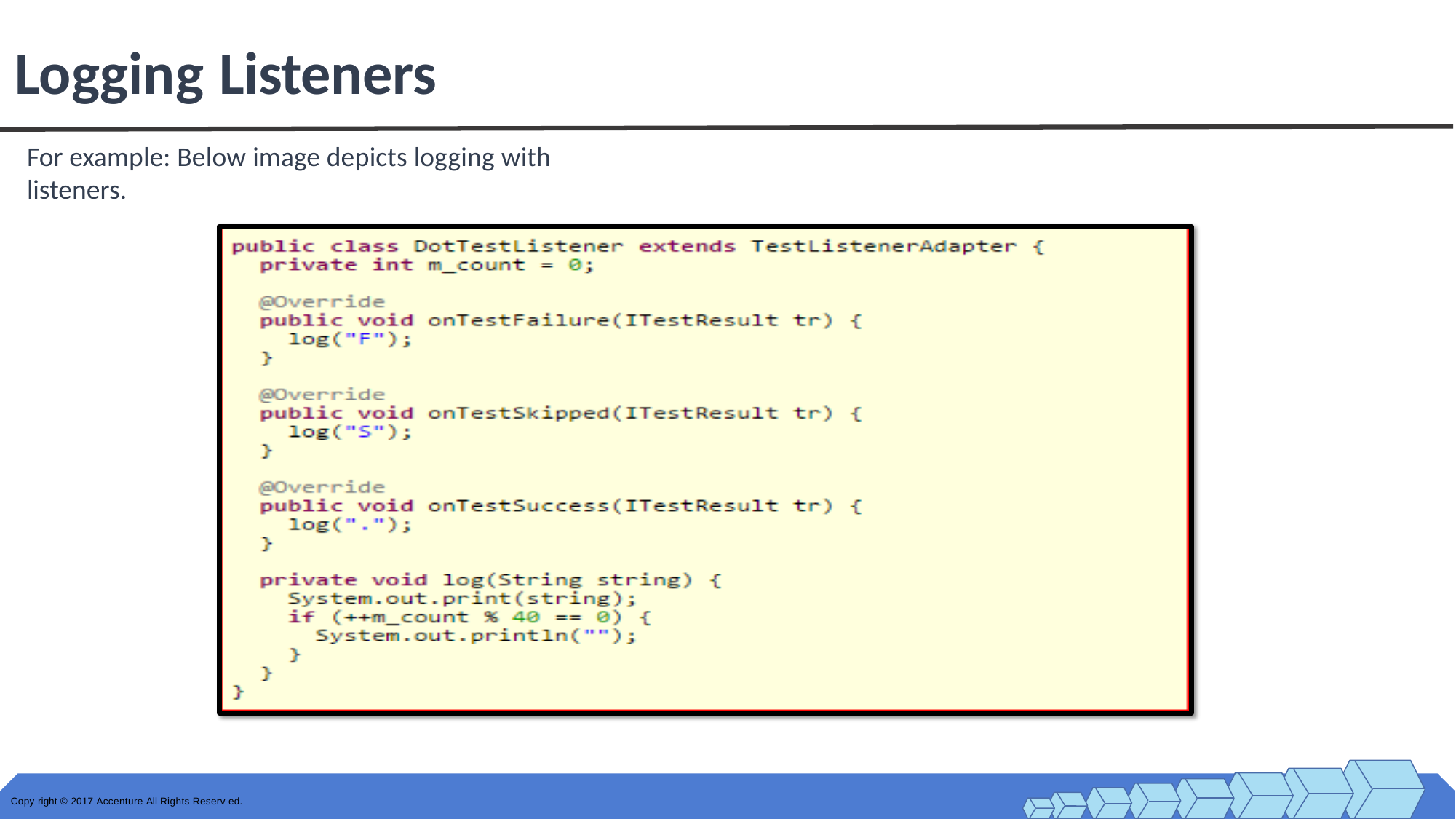

Logging Listeners

For example: Below image depicts logging with listeners.

Copy right © 2017 Accenture All Rights Reserv ed.